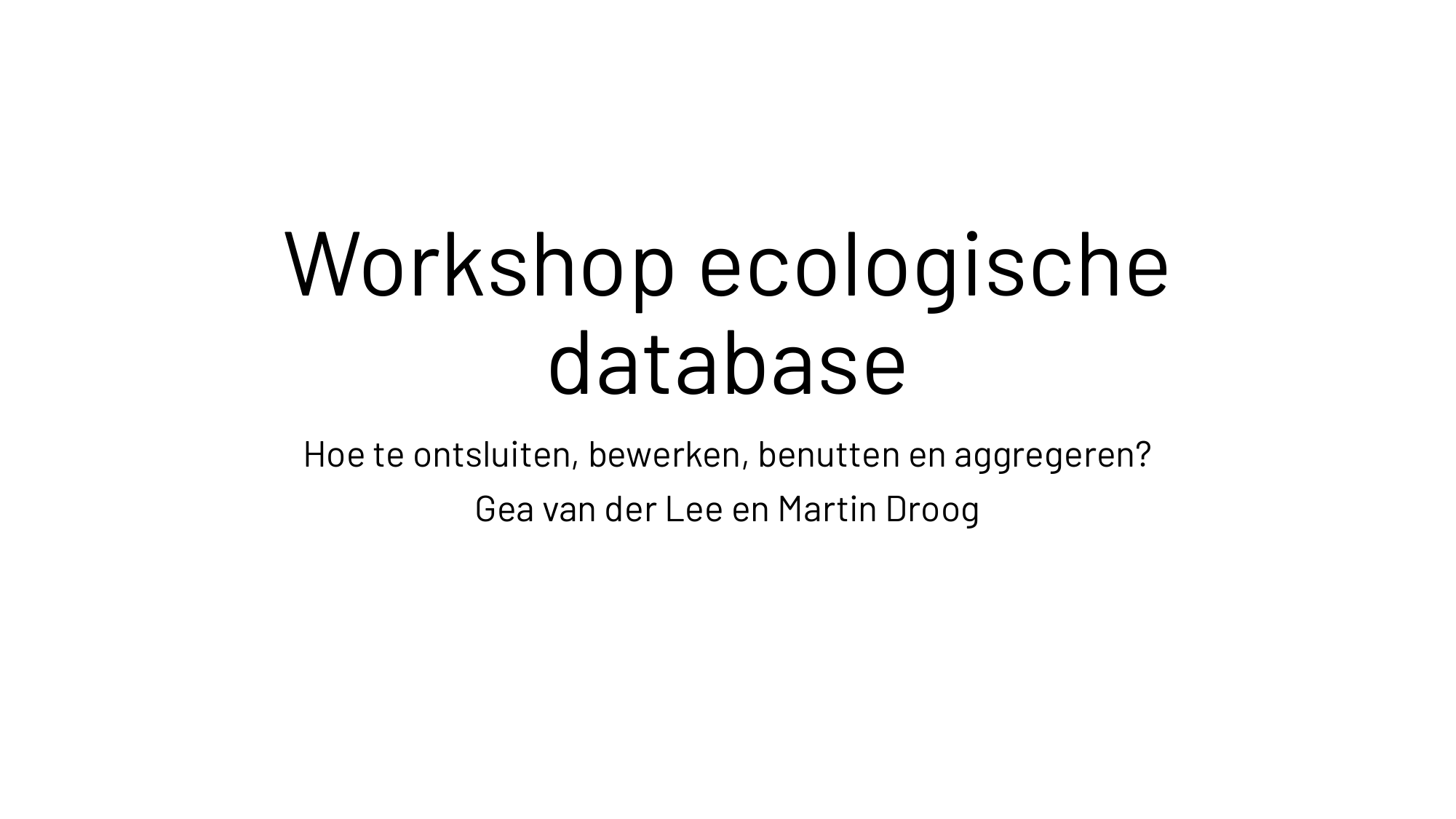

# Workshop ecologische database
Hoe te ontsluiten, bewerken, benutten en aggregeren?
Gea van der Lee en Martin Droog